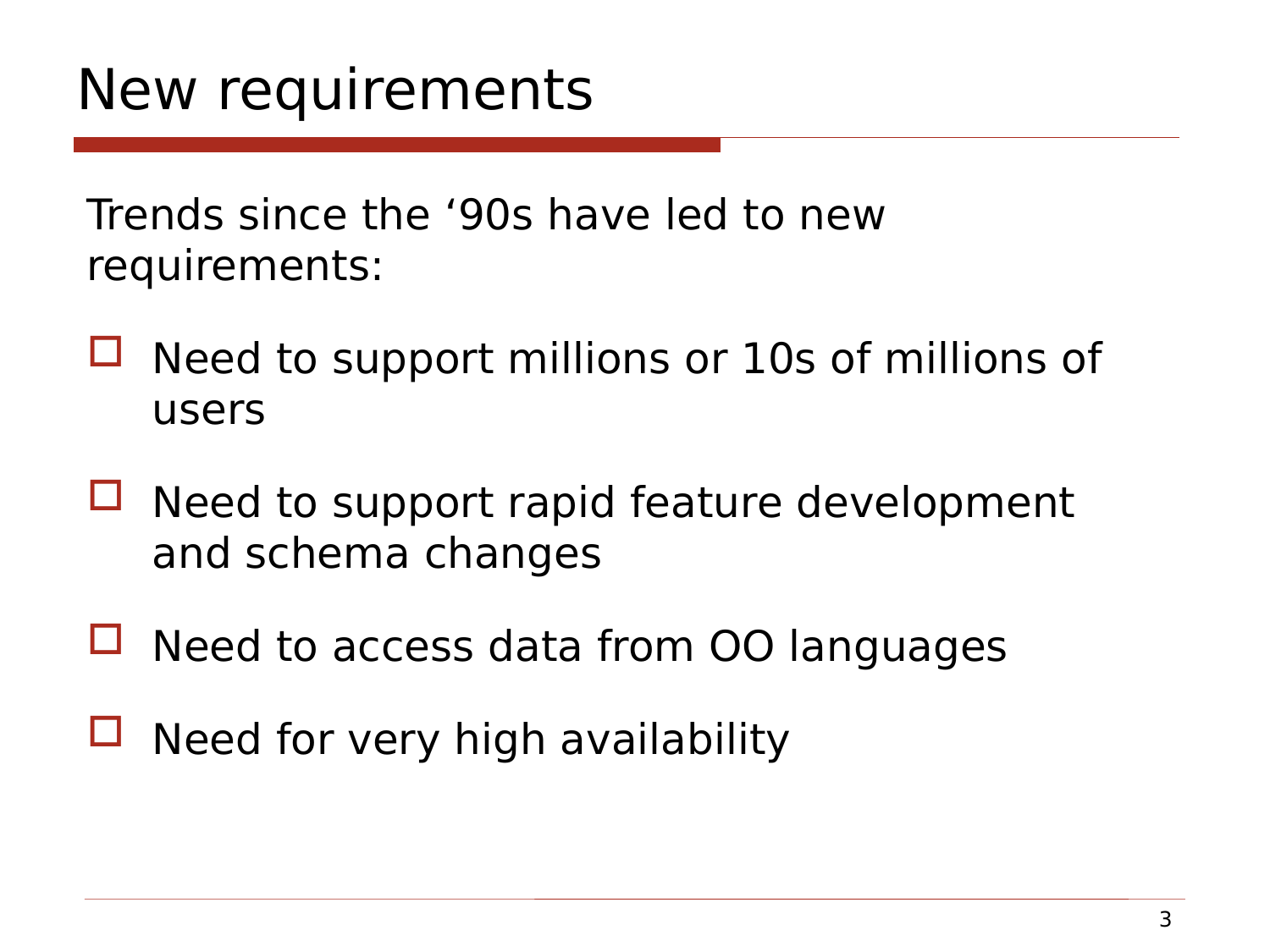

# New requirements
Trends since the ‘90s have led to new requirements:
Need to support millions or 10s of millions of users
Need to support rapid feature development and schema changes
Need to access data from OO languages
Need for very high availability
3